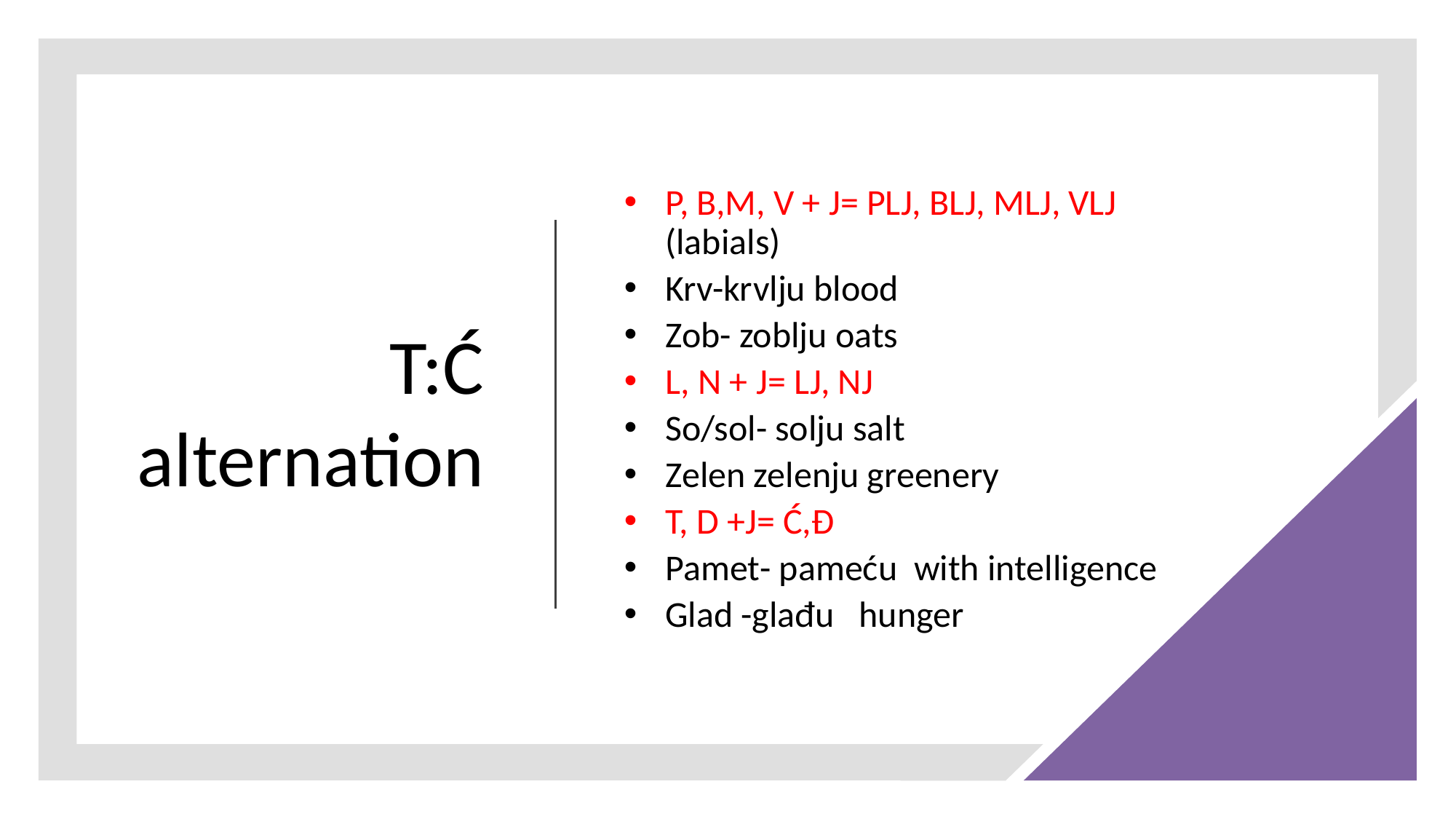

# T:Ć alternation
P, B,M, V + J= PLJ, BLJ, MLJ, VLJ (labials)
Krv-krvlju blood
Zob- zoblju oats
L, N + J= LJ, NJ
So/sol- solju salt
Zelen zelenju greenery
T, D +J= Ć,Đ
Pamet- pameću  with intelligence
Glad -glađu   hunger